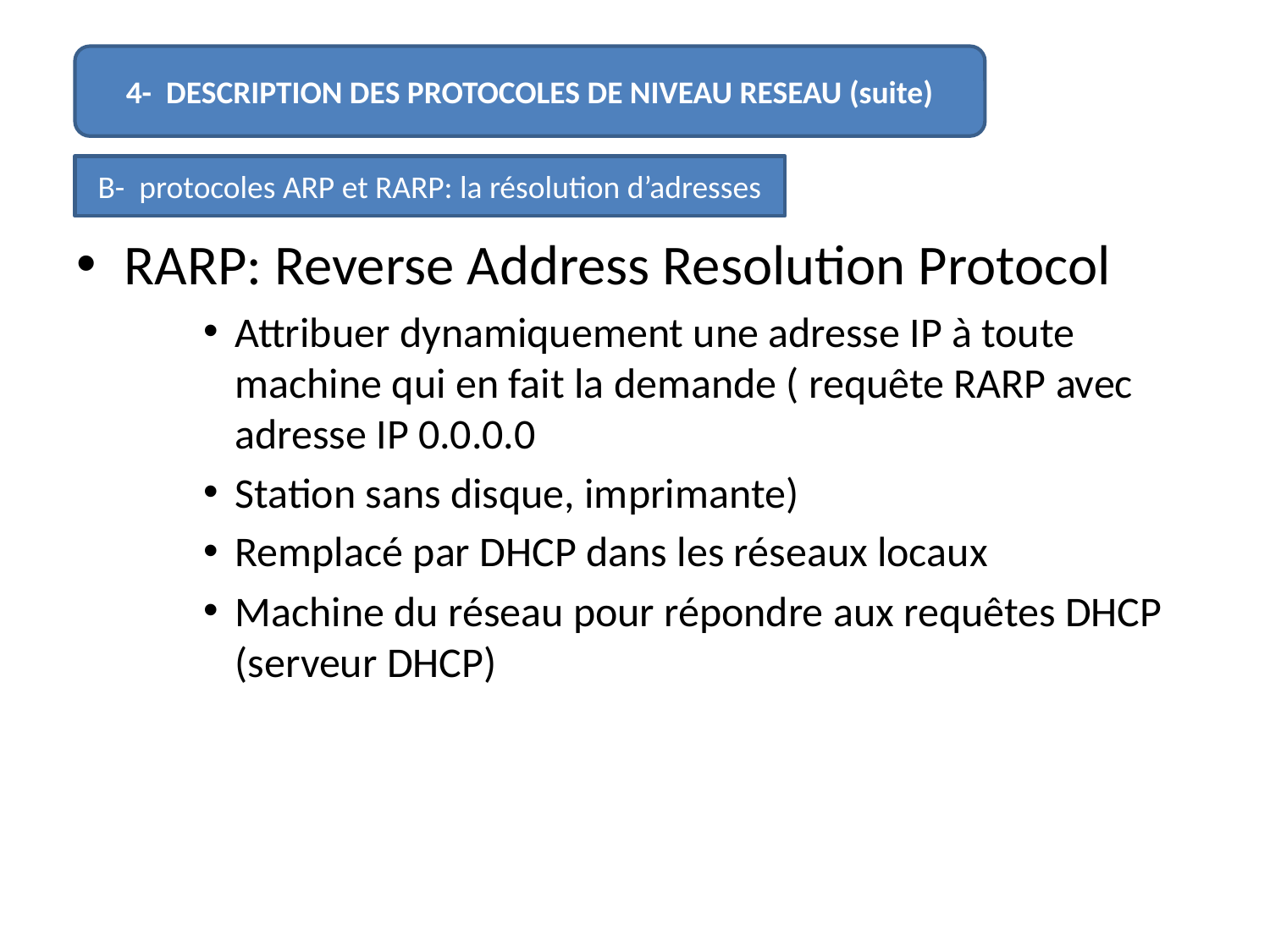

#
4-  DESCRIPTION DES PROTOCOLES DE NIVEAU RESEAU (suite)
B-  protocoles ARP et RARP: la résolution d’adresses
RARP: Reverse Address Resolution Protocol
Attribuer dynamiquement une adresse IP à toute machine qui en fait la demande ( requête RARP avec adresse IP 0.0.0.0
Station sans disque, imprimante)
Remplacé par DHCP dans les réseaux locaux
Machine du réseau pour répondre aux requêtes DHCP (serveur DHCP)